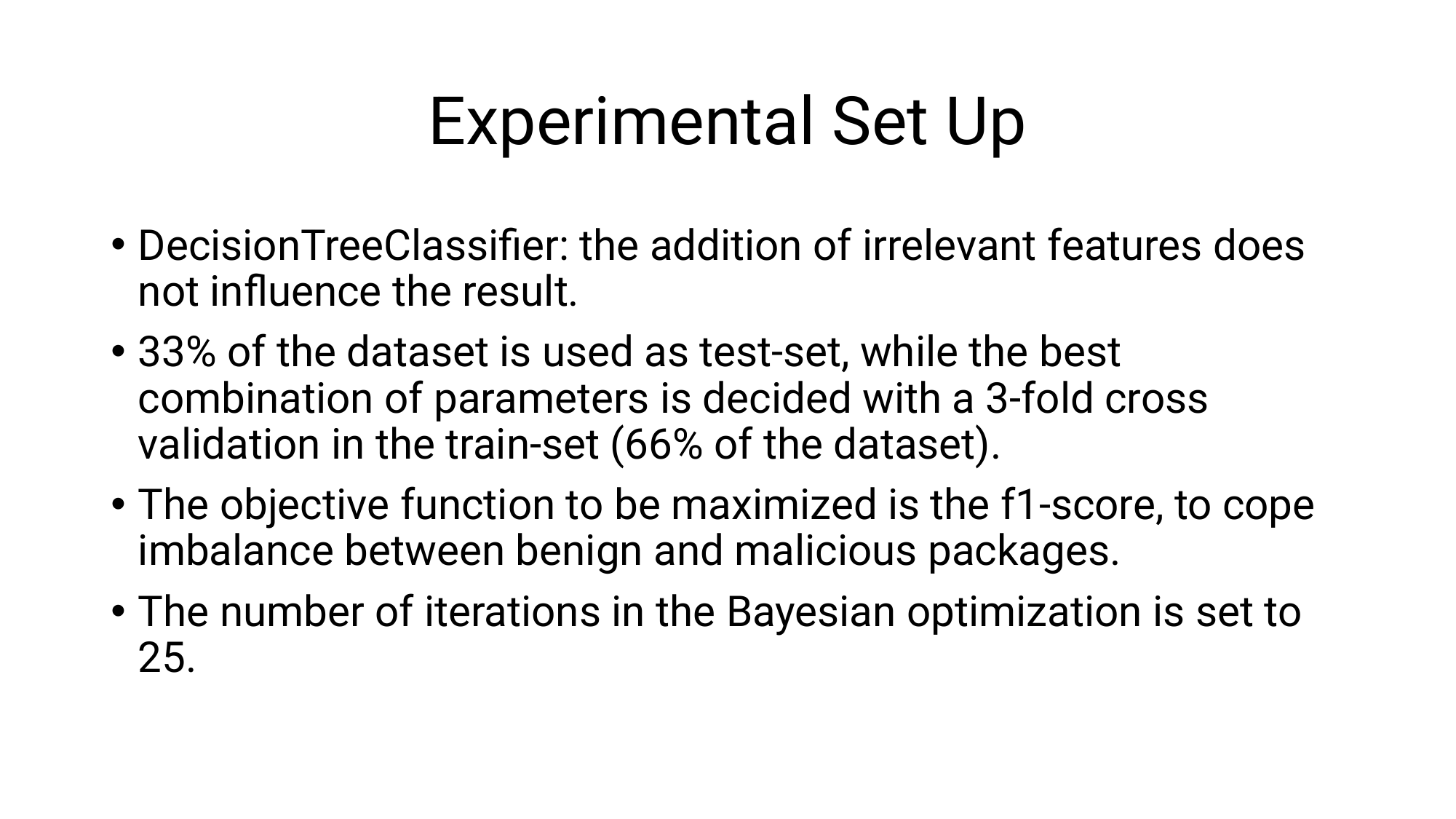

# Experimental Set Up
DecisionTreeClassifier: the addition of irrelevant features does not influence the result.
33% of the dataset is used as test-set, while the best combination of parameters is decided with a 3-fold cross validation in the train-set (66% of the dataset).
The objective function to be maximized is the f1-score, to cope imbalance between benign and malicious packages.
The number of iterations in the Bayesian optimization is set to 25.